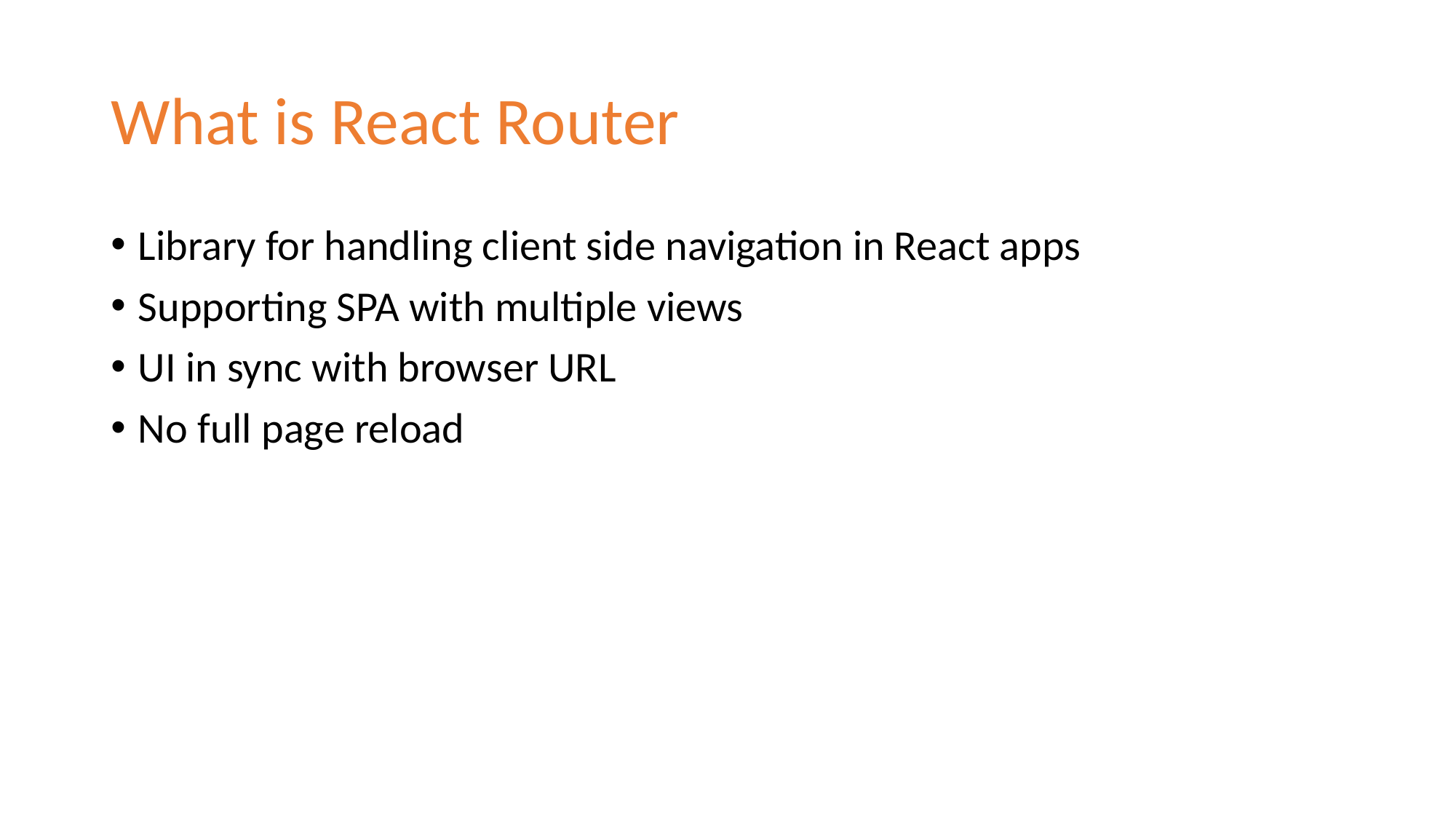

# What is React Router
Library for handling client side navigation in React apps
Supporting SPA with multiple views
UI in sync with browser URL
No full page reload